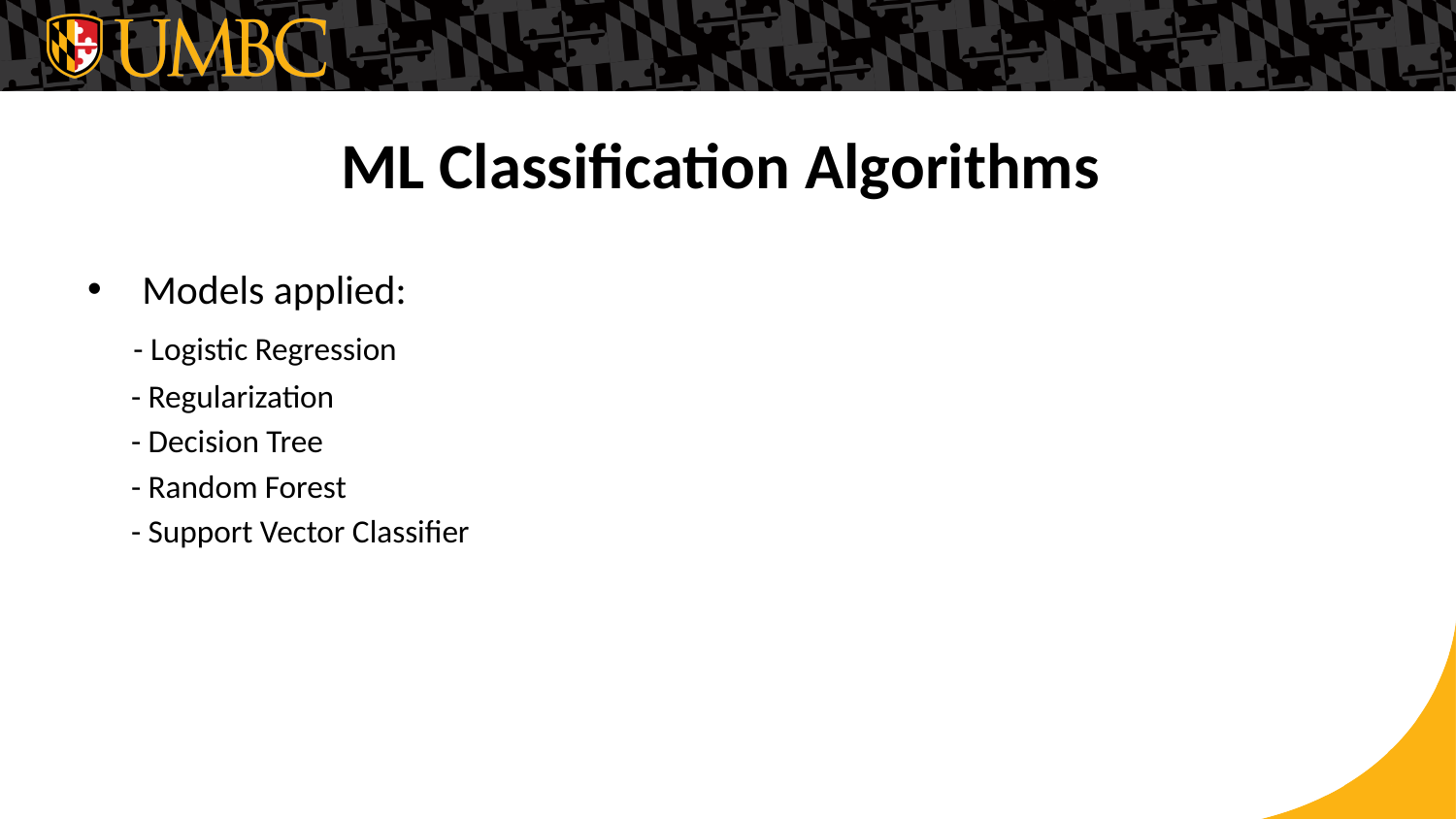

# ML Classification Algorithms
Models applied:
     - Logistic Regression
      - Regularization
      - Decision Tree
      - Random Forest
      - Support Vector Classifier